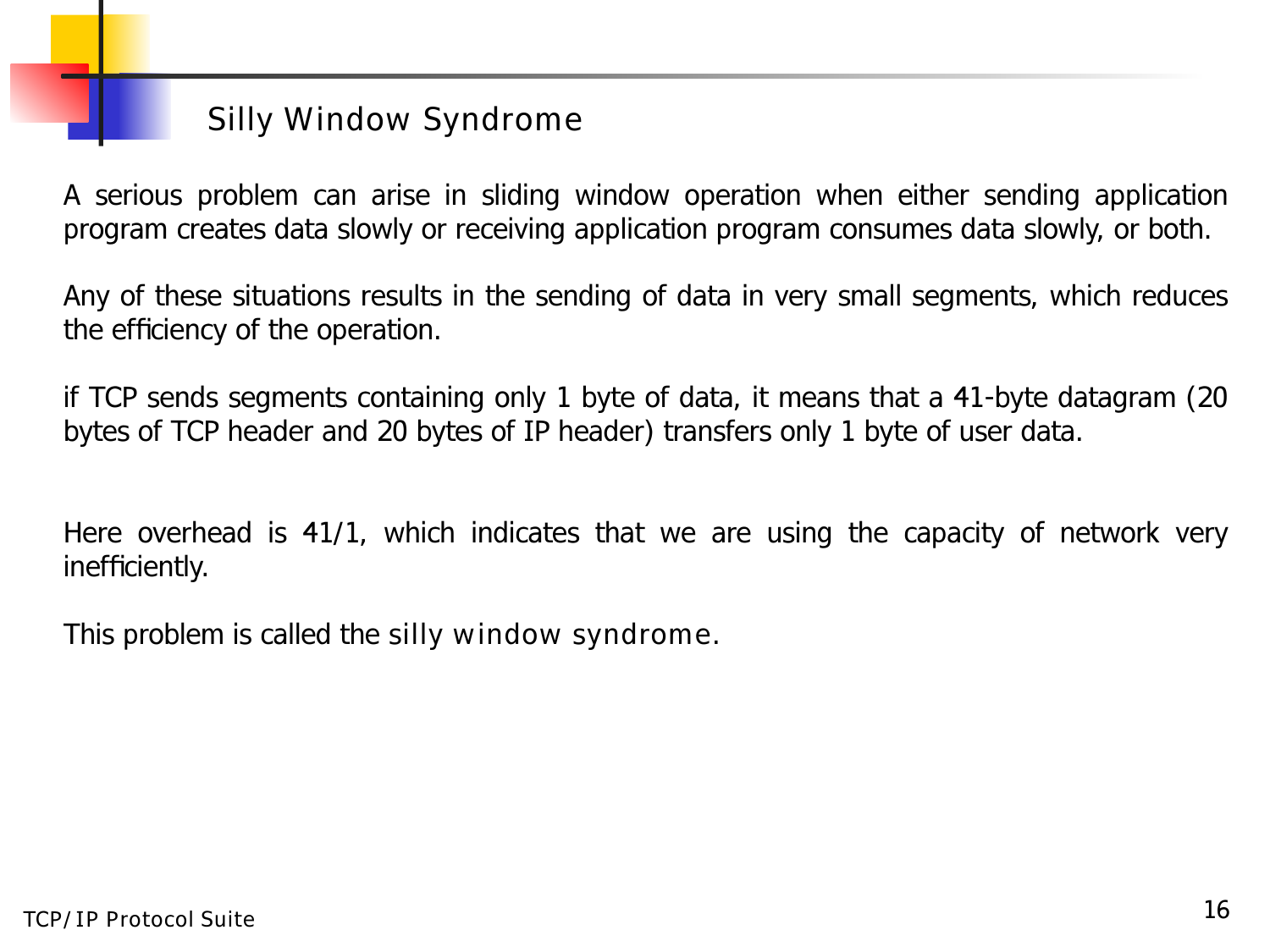

Silly Window Syndrome
A serious problem can arise in sliding window operation when either sending application program creates data slowly or receiving application program consumes data slowly, or both.

Any of these situations results in the sending of data in very small segments, which reduces the efficiency of the operation.

if TCP sends segments containing only 1 byte of data, it means that a 41-byte datagram (20 bytes of TCP header and 20 bytes of IP header) transfers only 1 byte of user data.

Here overhead is 41/1, which indicates that we are using the capacity of network very inefficiently.

This problem is called the silly window syndrome.
16
TCP/IP Protocol Suite